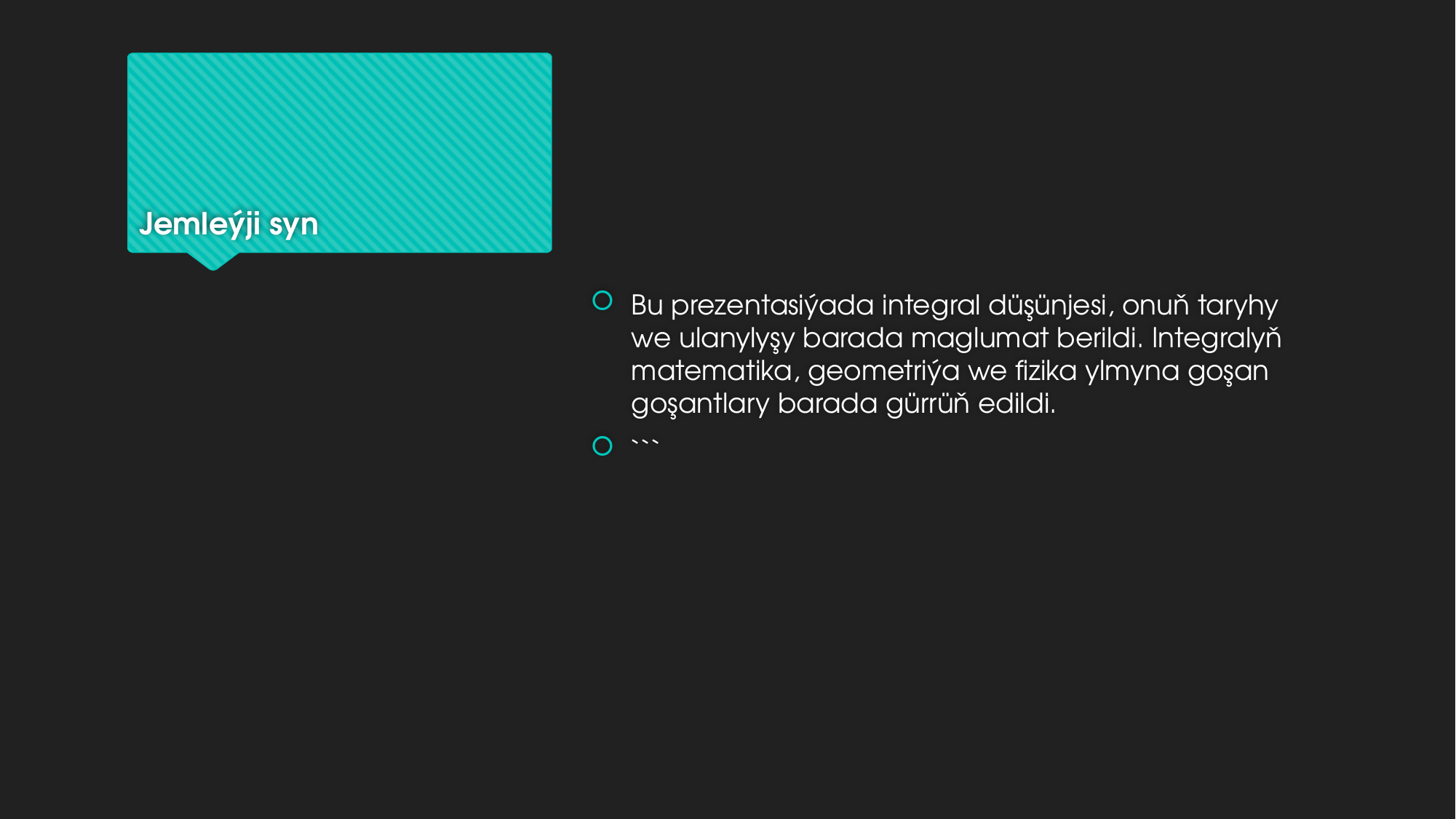

# Jemleýji syn
Bu prezentasiýada integral düşünjesi, onuň taryhy we ulanylyşy barada maglumat berildi. Integralyň matematika, geometriýa we fizika ylmyna goşan goşantlary barada gürrüň edildi.
```